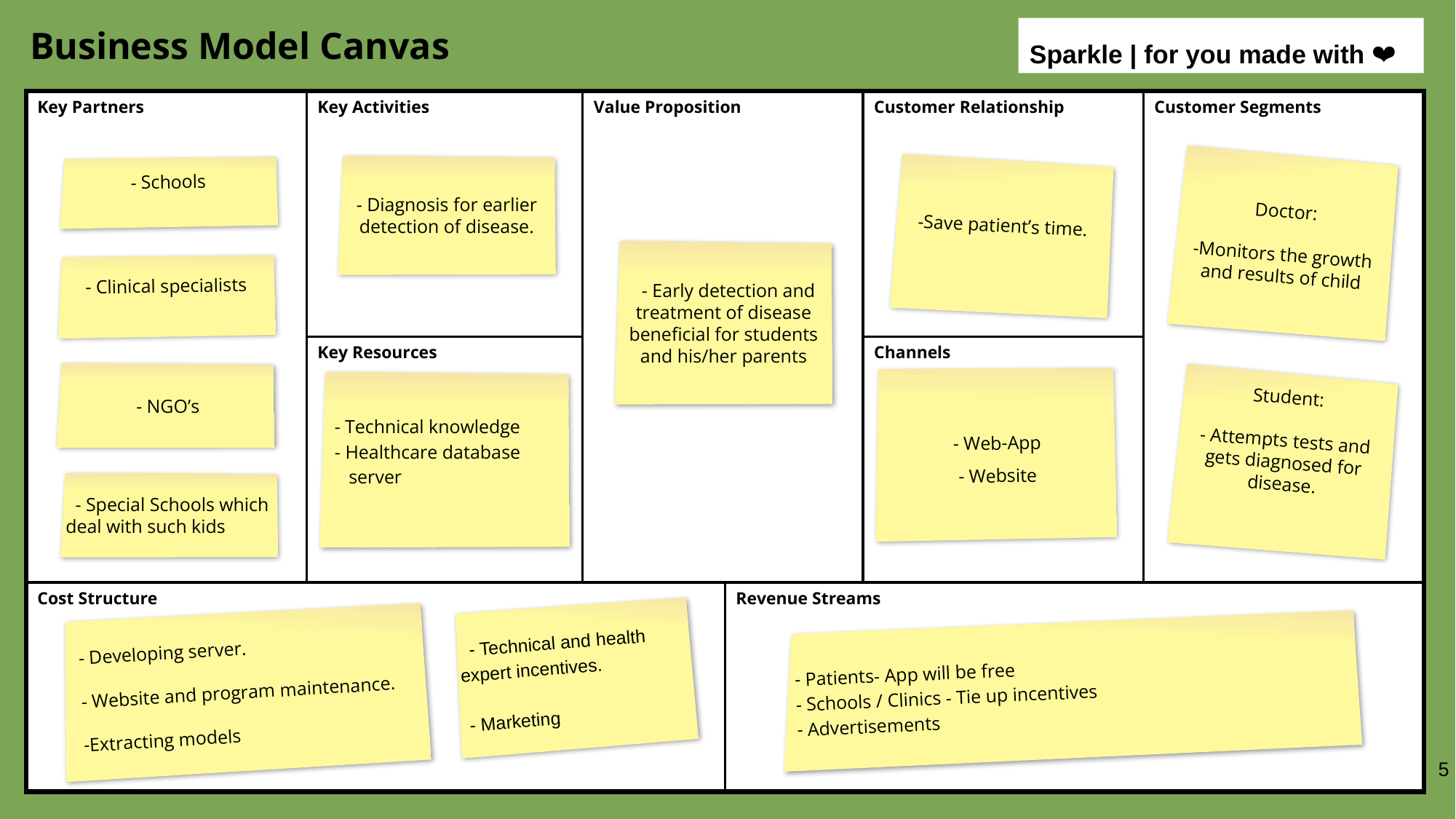

Business Model Canvas
Sparkle | for you made with ❤
Key Partners

Key Activities
Value Proposition
Customer Relationship
Customer Segments
Doctor:

-Monitors the growth and results of child
- Diagnosis for earlier detection of disease.
- Schools

-Save patient’s time.

  - Early detection and treatment of disease beneficial for students and his/her parents
- Clinical specialists

Key Resources
Channels
  - NGO’s
 - Web-App
 - Website

  - Technical knowledge
  - Healthcare database
     server

Student:

- Attempts tests and gets diagnosed for disease.

  - Special Schools which deal with such kids
Cost Structure
Revenue Streams
  - Technical and health expert incentives.

 - Marketing
   - Developing server.

   - Website and program maintenance.

   -Extracting models
  - Patients- App will be free
  - Schools / Clinics - Tie up incentives
  - Advertisements
5